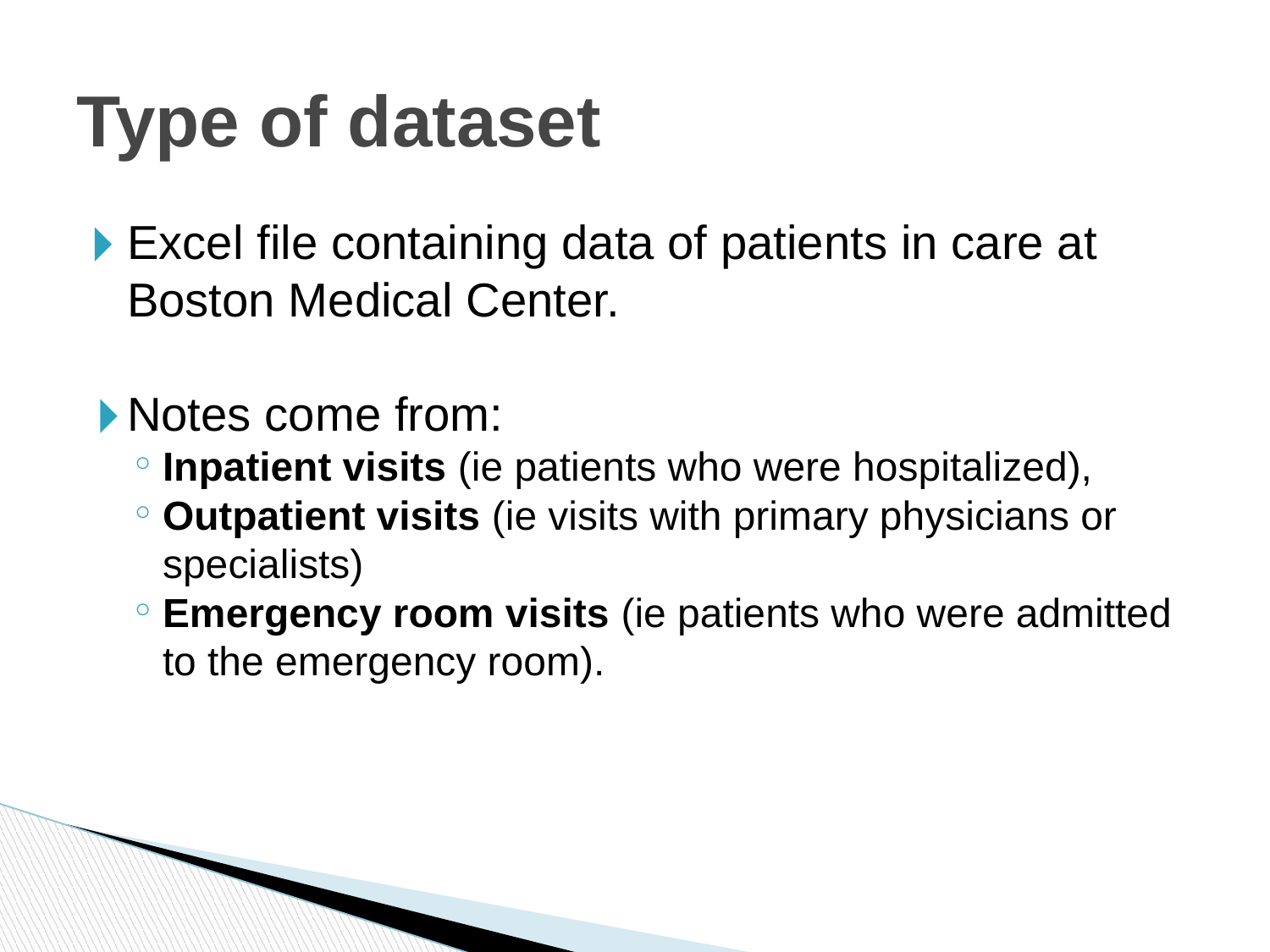

# Type of dataset
Excel file containing data of patients in care at Boston Medical Center.

Notes come from:
Inpatient visits (ie patients who were hospitalized),
Outpatient visits (ie visits with primary physicians or specialists)
Emergency room visits (ie patients who were admitted to the emergency room).